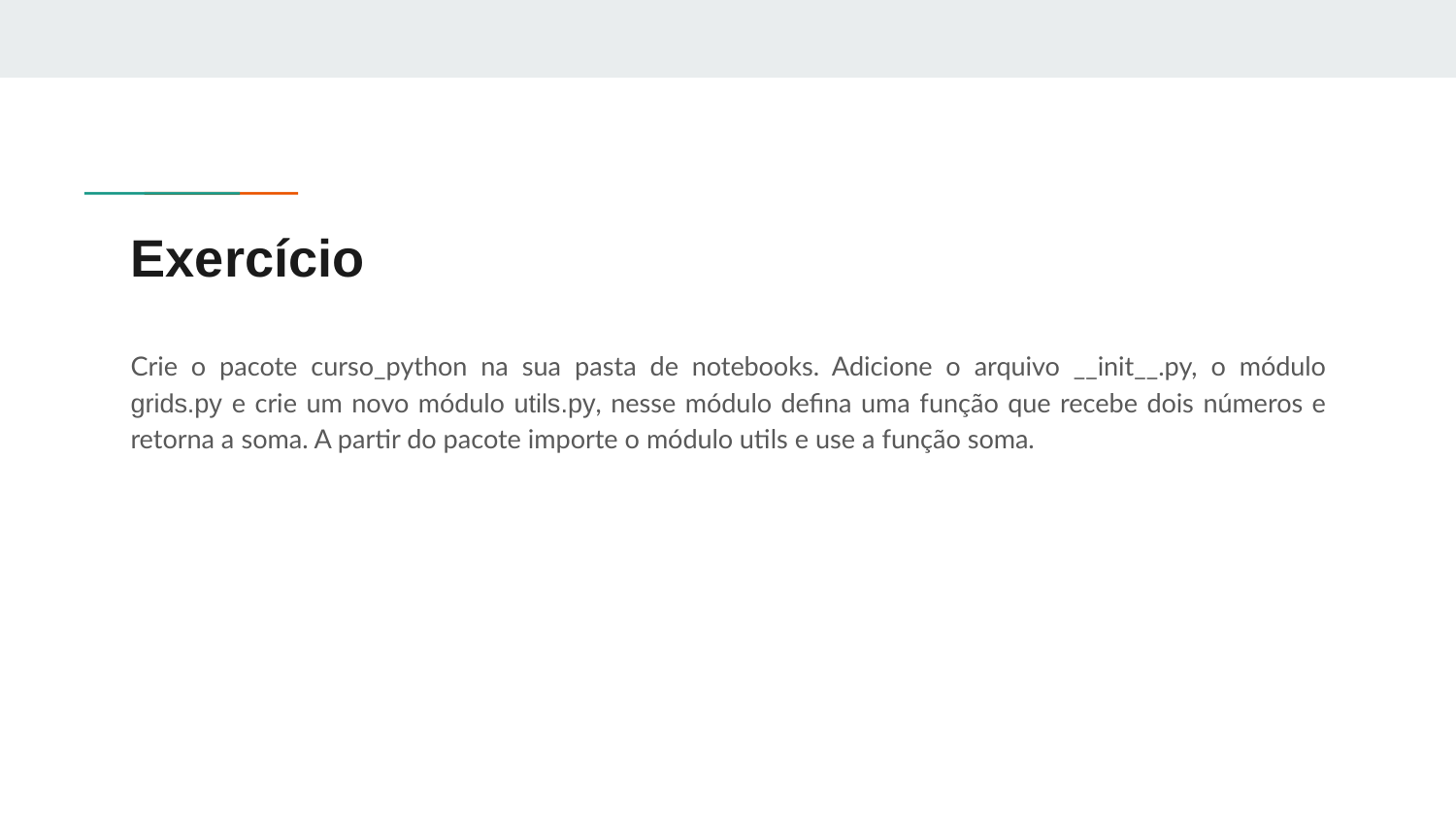

# Exercício
Crie o pacote curso_python na sua pasta de notebooks. Adicione o arquivo __init__.py, o módulo grids.py e crie um novo módulo utils.py, nesse módulo defina uma função que recebe dois números e retorna a soma. A partir do pacote importe o módulo utils e use a função soma.